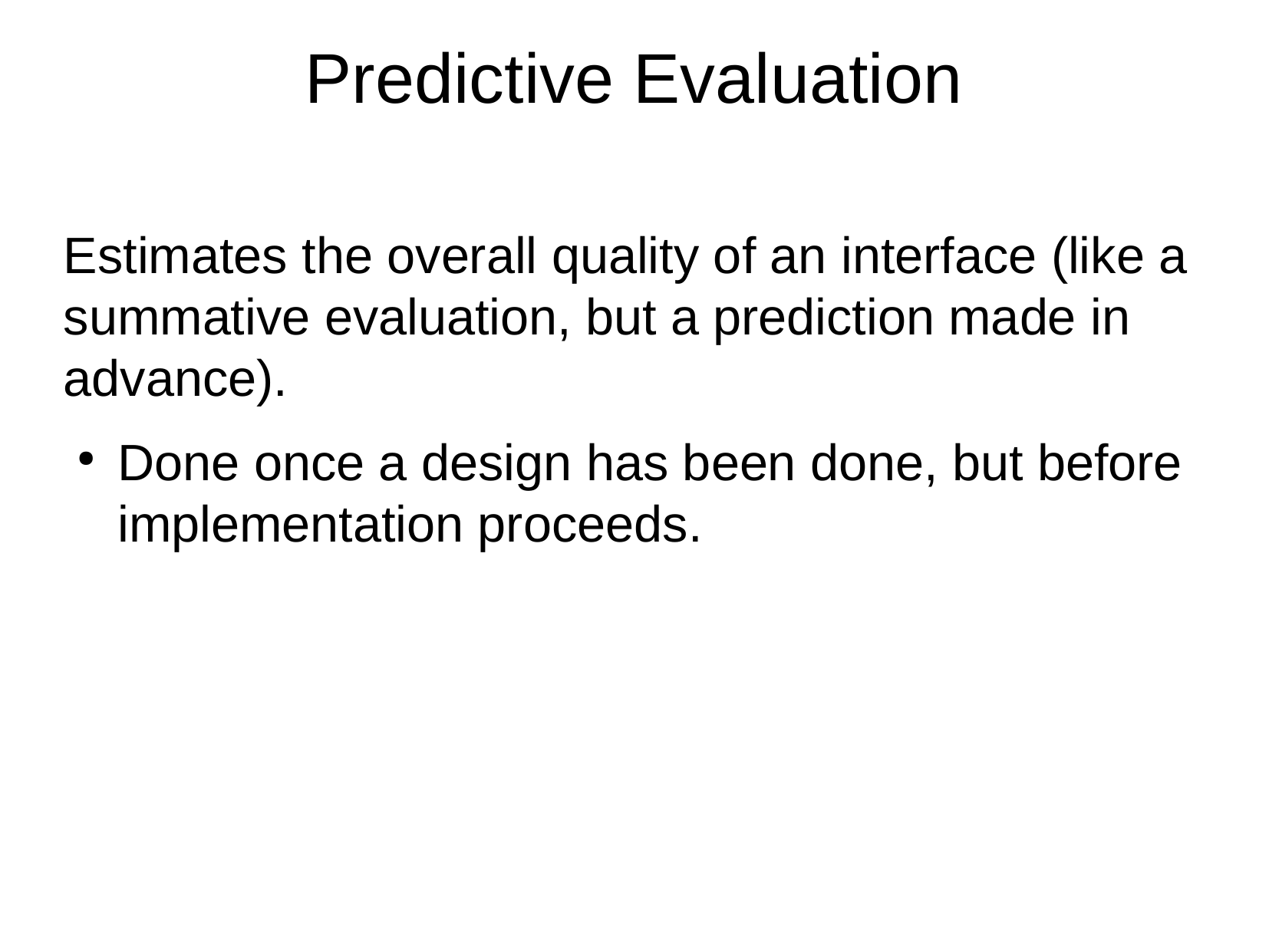

Predictive Evaluation
Estimates the overall quality of an interface (like a summative evaluation, but a prediction made in advance).
Done once a design has been done, but before implementation proceeds.